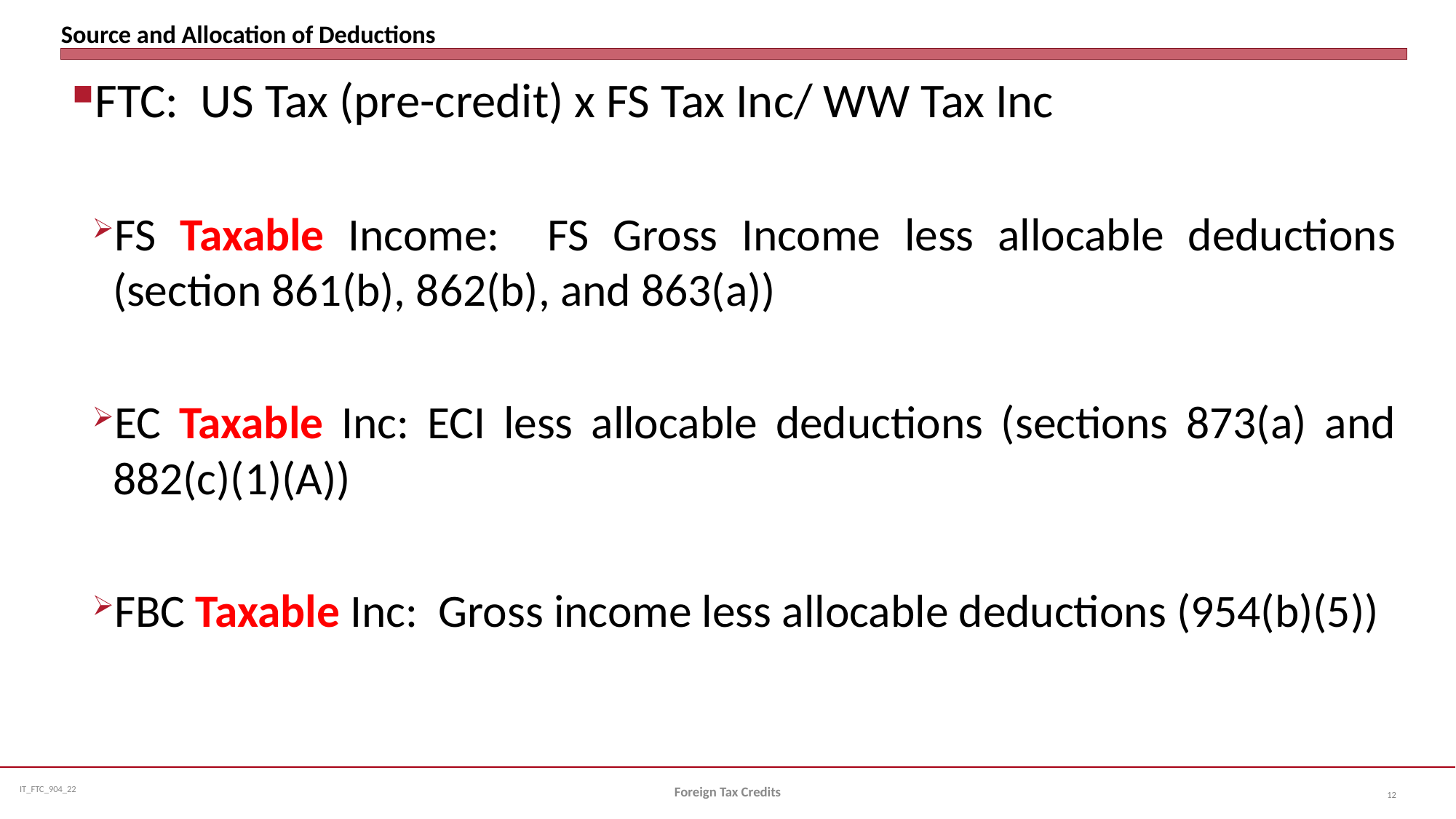

# Source and Allocation of Deductions
FTC:  US Tax (pre-credit) x FS Tax Inc/ WW Tax Inc

FS Taxable Income:  FS Gross Income less allocable deductions (section 861(b), 862(b), and 863(a))

EC Taxable Inc: ECI less allocable deductions (sections 873(a) and 882(c)(1)(A))

FBC Taxable Inc:  Gross income less allocable deductions (954(b)(5))

Foreign Tax Credits
12